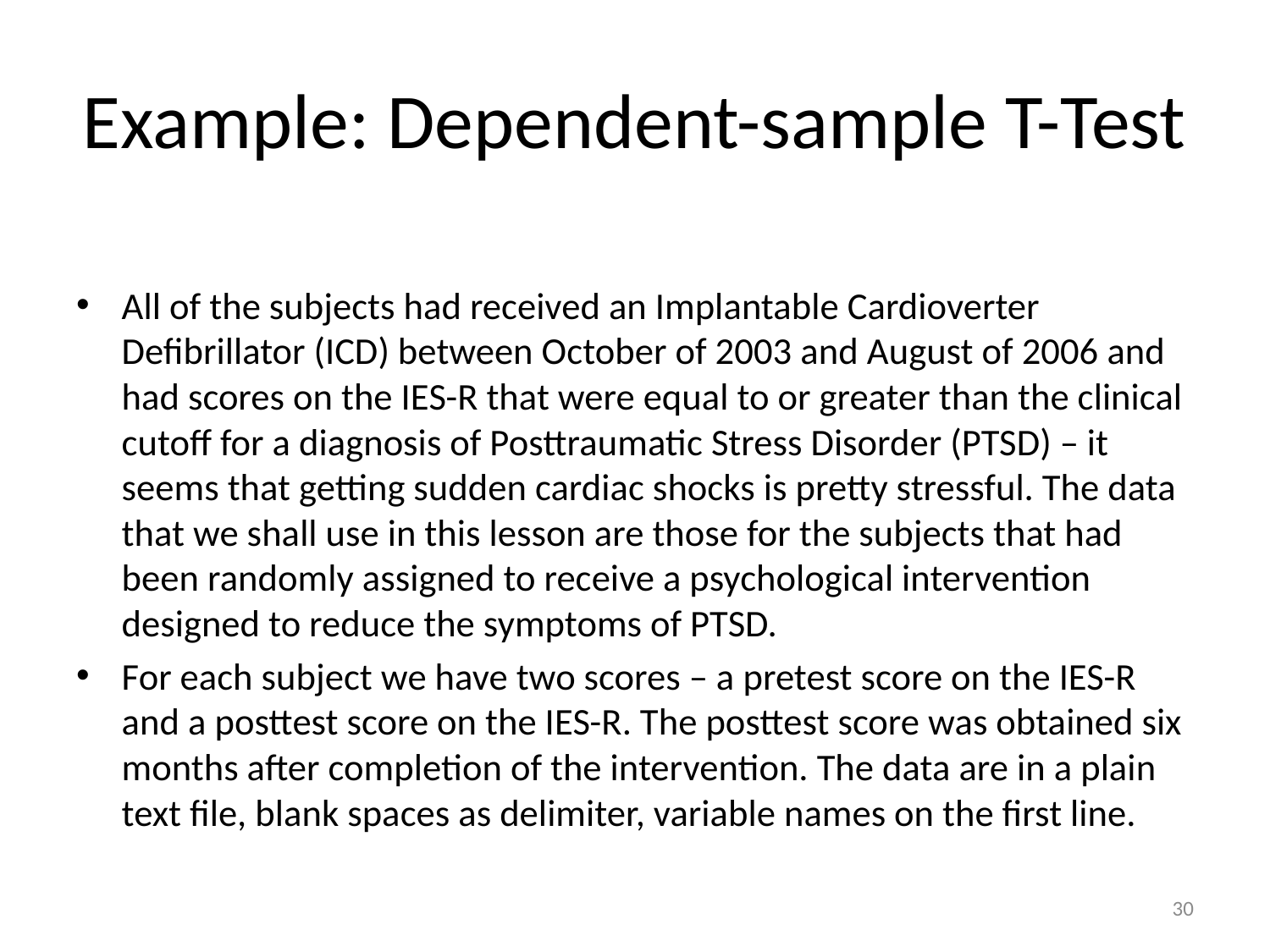

# Example: Dependent-sample T-Test

All of the subjects had received an Implantable Cardioverter Defibrillator (ICD) between October of 2003 and August of 2006 and had scores on the IES-R that were equal to or greater than the clinical cutoff for a diagnosis of Posttraumatic Stress Disorder (PTSD) – it seems that getting sudden cardiac shocks is pretty stressful. The data that we shall use in this lesson are those for the subjects that had been randomly assigned to receive a psychological intervention designed to reduce the symptoms of PTSD.
For each subject we have two scores – a pretest score on the IES-R and a posttest score on the IES-R. The posttest score was obtained six months after completion of the intervention. The data are in a plain text file, blank spaces as delimiter, variable names on the first line.
30